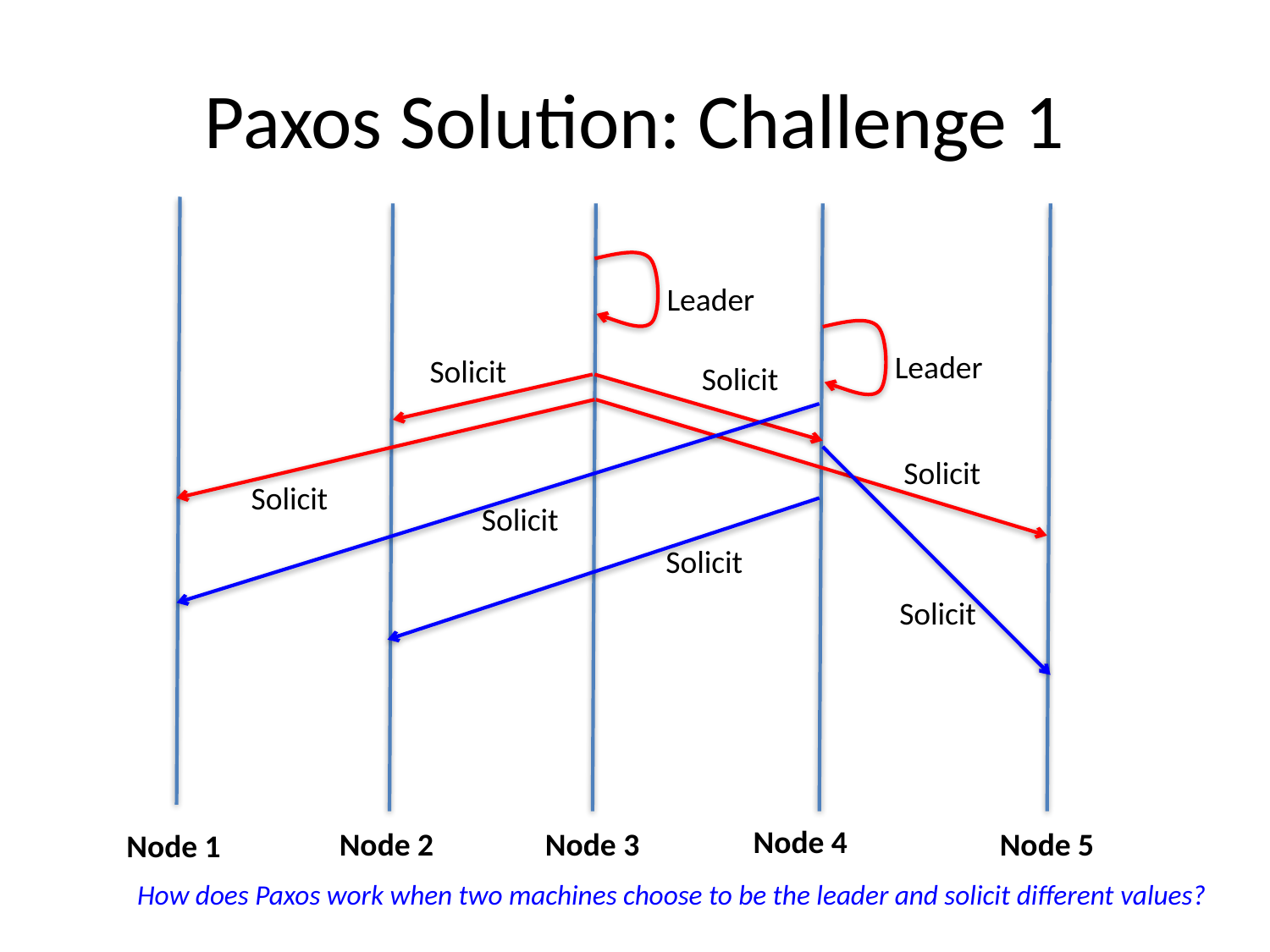

# Paxos Solution: Challenge 1

Leader

Leader
Solicit
Solicit
Solicit
Solicit
Solicit
Solicit
Solicit
Node 4
Node 5
Node 2
Node 3
Node 1
How does Paxos work when two machines choose to be the leader and solicit different values?